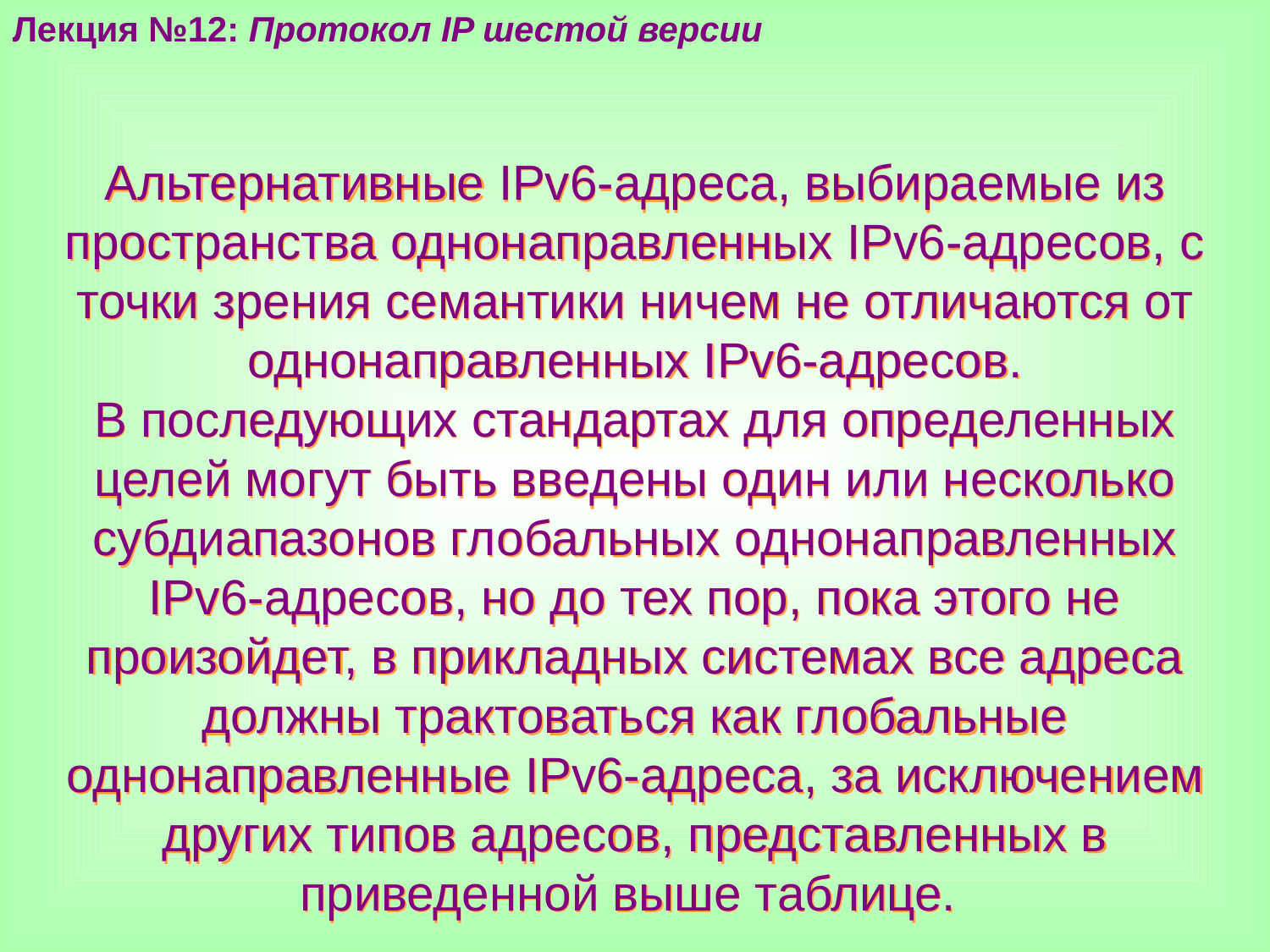

Лекция №12: Протокол IP шестой версии
Альтернативные IPv6-адреса, выбираемые из пространства однонаправленных IPv6-адресов, с точки зрения семантики ничем не отличаются от однонаправленных IPv6-адресов.
В последующих стандартах для определенных целей могут быть введены один или несколько субдиапазонов глобальных однонаправленных IPv6-адресов, но до тех пор, пока этого не произойдет, в прикладных системах все адреса должны трактоваться как глобальные однонаправленные IPv6-адреса, за исключением других типов адресов, представленных в приведенной выше таблице.